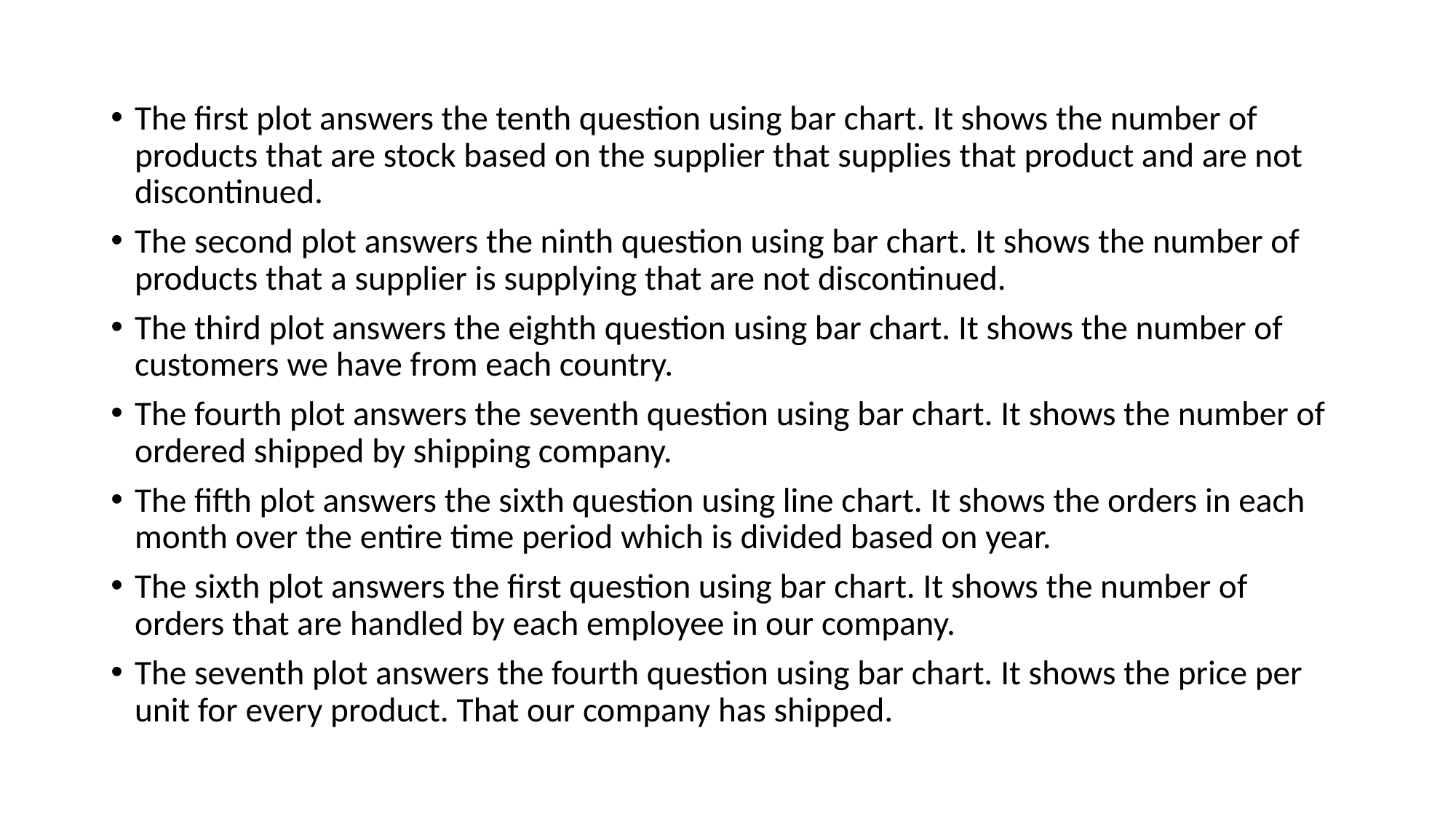

The first plot answers the tenth question using bar chart. It shows the number of products that are stock based on the supplier that supplies that product and are not discontinued.
The second plot answers the ninth question using bar chart. It shows the number of products that a supplier is supplying that are not discontinued.
The third plot answers the eighth question using bar chart. It shows the number of customers we have from each country.
The fourth plot answers the seventh question using bar chart. It shows the number of ordered shipped by shipping company.
The fifth plot answers the sixth question using line chart. It shows the orders in each month over the entire time period which is divided based on year.
The sixth plot answers the first question using bar chart. It shows the number of orders that are handled by each employee in our company.
The seventh plot answers the fourth question using bar chart. It shows the price per unit for every product. That our company has shipped.